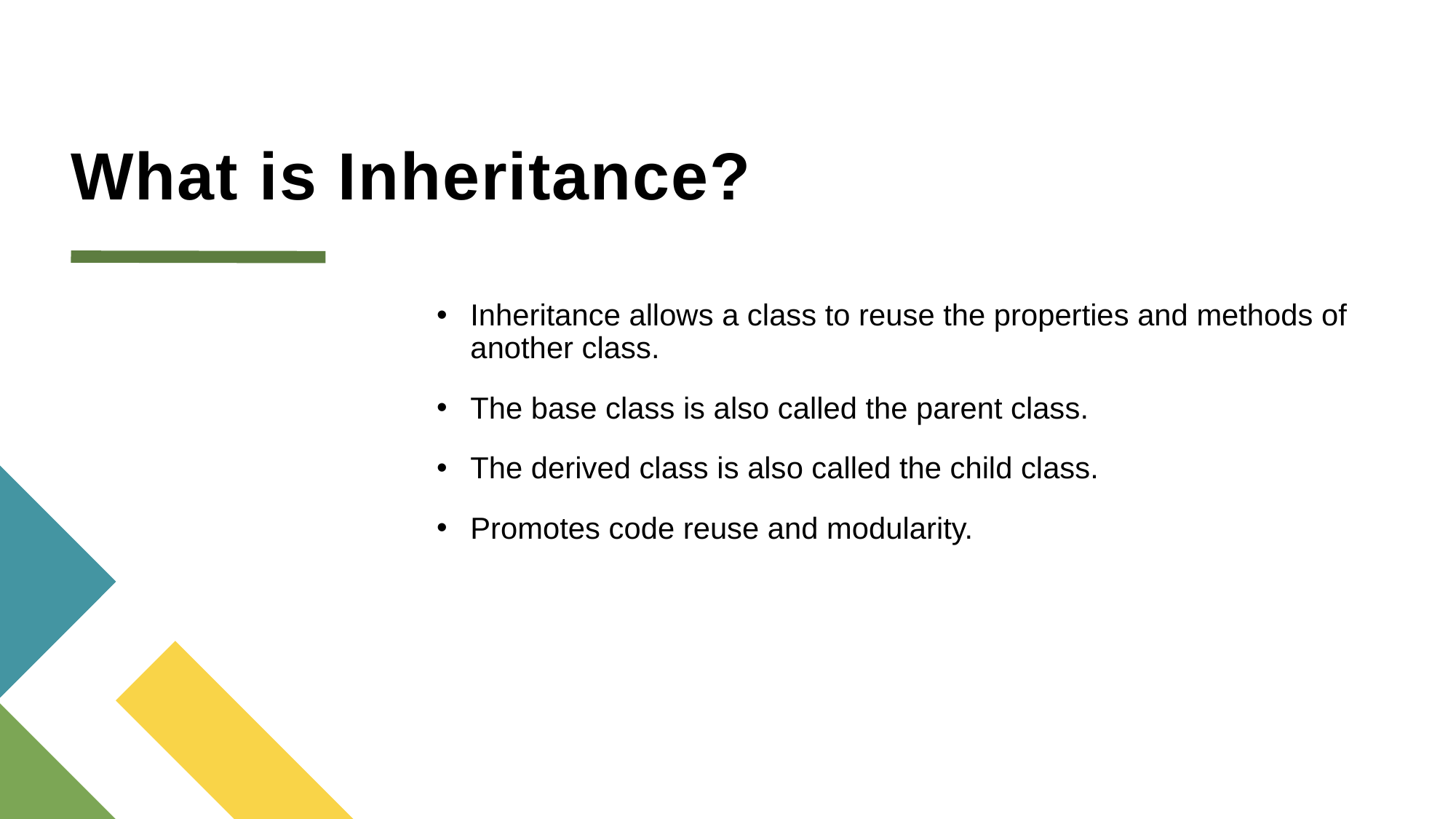

# What is Inheritance?
Inheritance allows a class to reuse the properties and methods of another class.
The base class is also called the parent class.
The derived class is also called the child class.
Promotes code reuse and modularity.